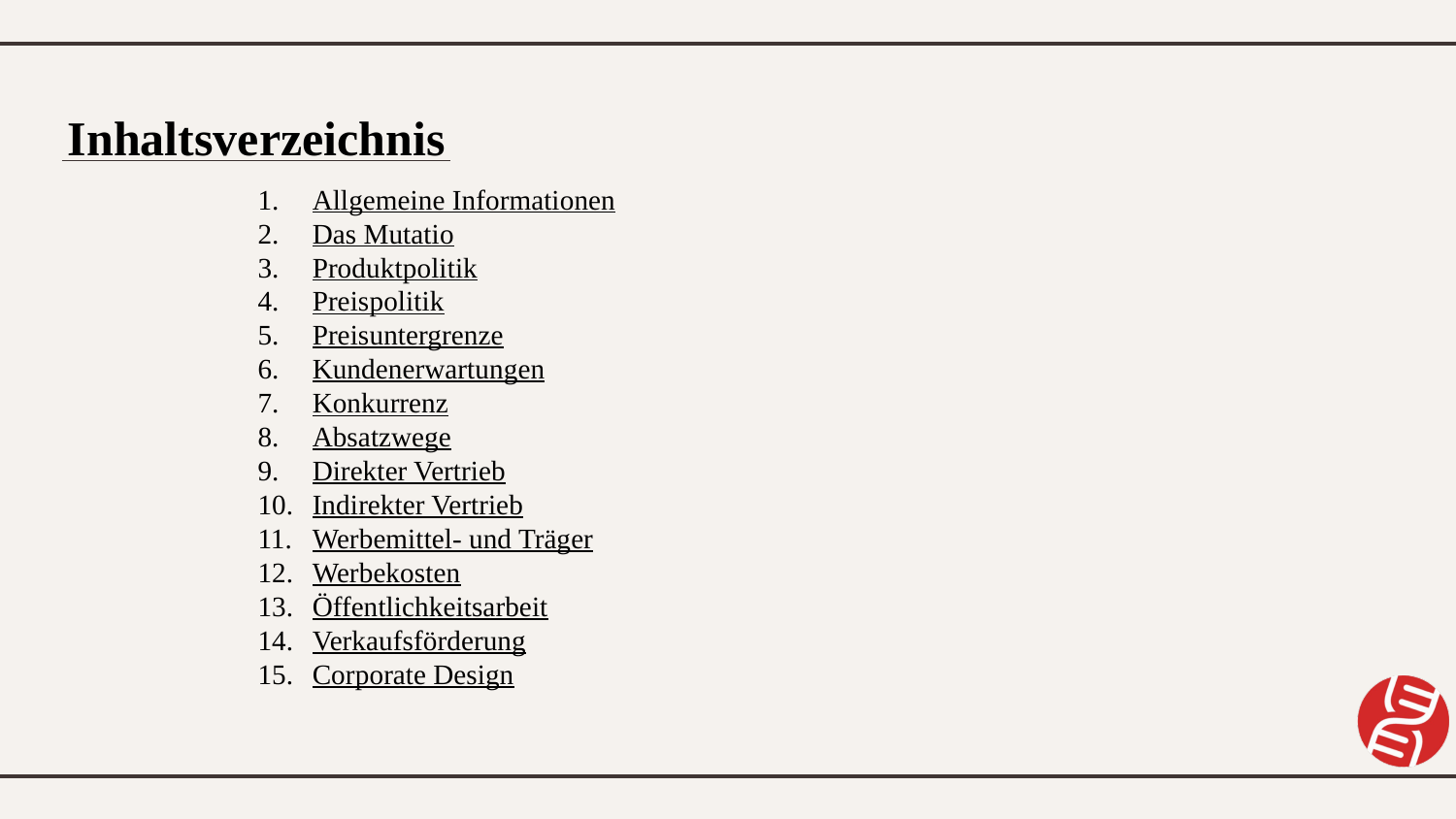

Inhaltsverzeichnis
Allgemeine Informationen
Das Mutatio
Produktpolitik
Preispolitik
Preisuntergrenze
Kundenerwartungen
Konkurrenz
Absatzwege
Direkter Vertrieb
Indirekter Vertrieb
Werbemittel- und Träger
Werbekosten
Öffentlichkeitsarbeit
Verkaufsförderung
Corporate Design